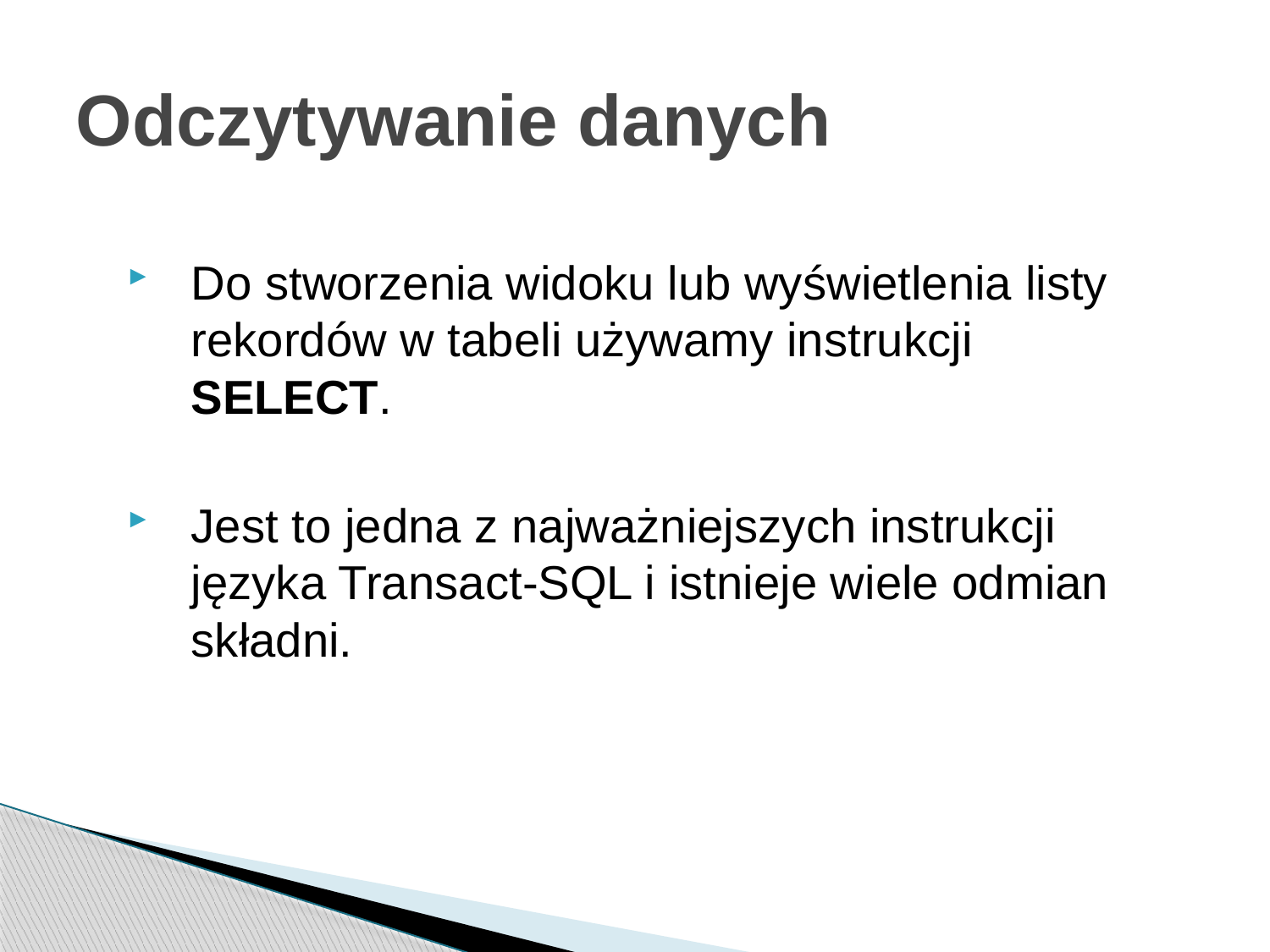

# Odczytywanie danych
Do stworzenia widoku lub wyświetlenia listy rekordów w tabeli używamy instrukcji SELECT.

Jest to jedna z najważniejszych instrukcji języka Transact-SQL i istnieje wiele odmian składni.